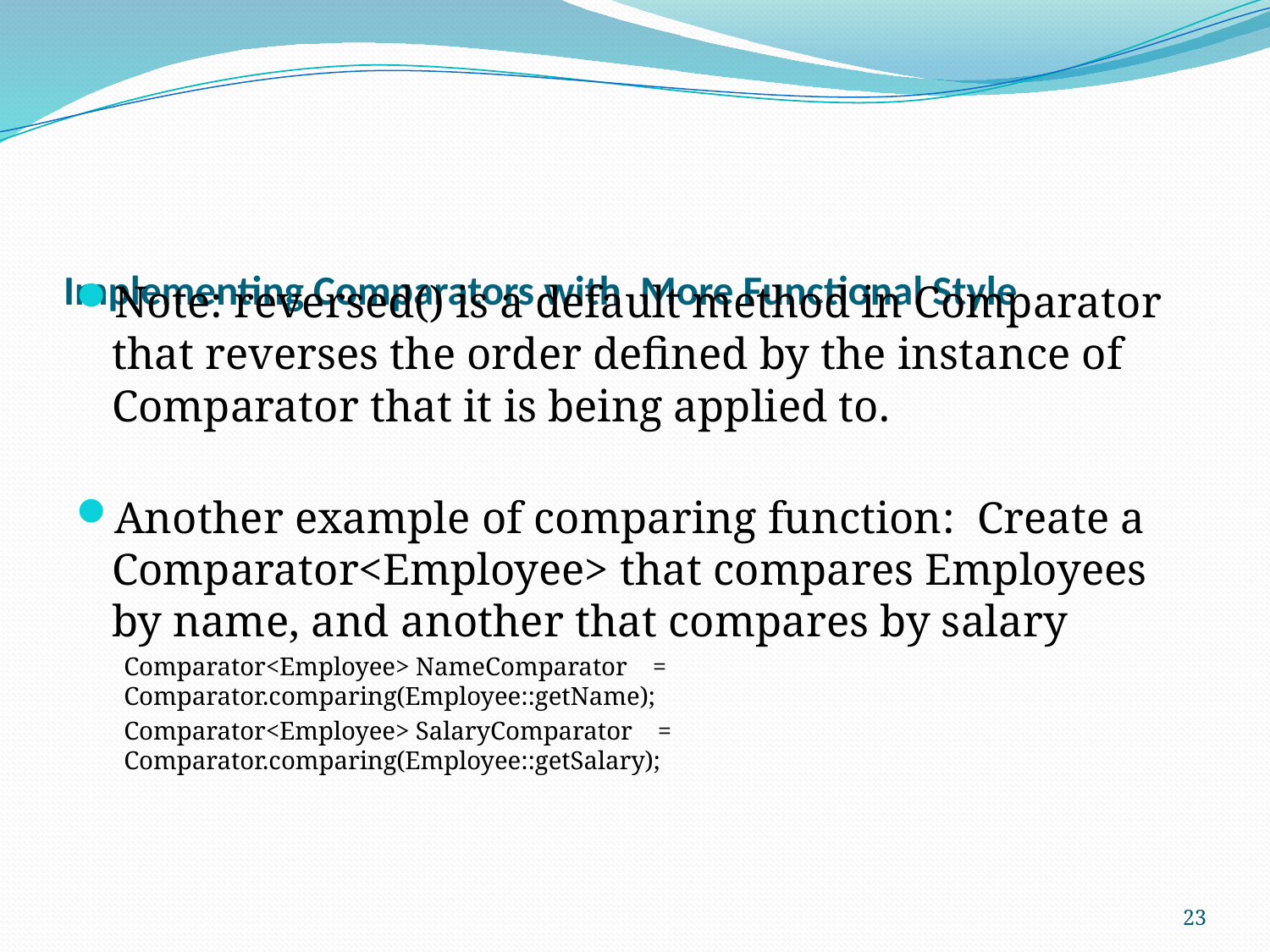

# Implementing Comparators with  More Functional Style
Note: reversed() is a default method in Comparator that reverses the order defined by the instance of Comparator that it is being applied to.
Another example of comparing function:  Create a Comparator<Employee> that compares Employees by name, and another that compares by salary
Comparator<Employee> NameComparator    = Comparator.comparing(Employee::getName);
Comparator<Employee> SalaryComparator    = Comparator.comparing(Employee::getSalary);
23